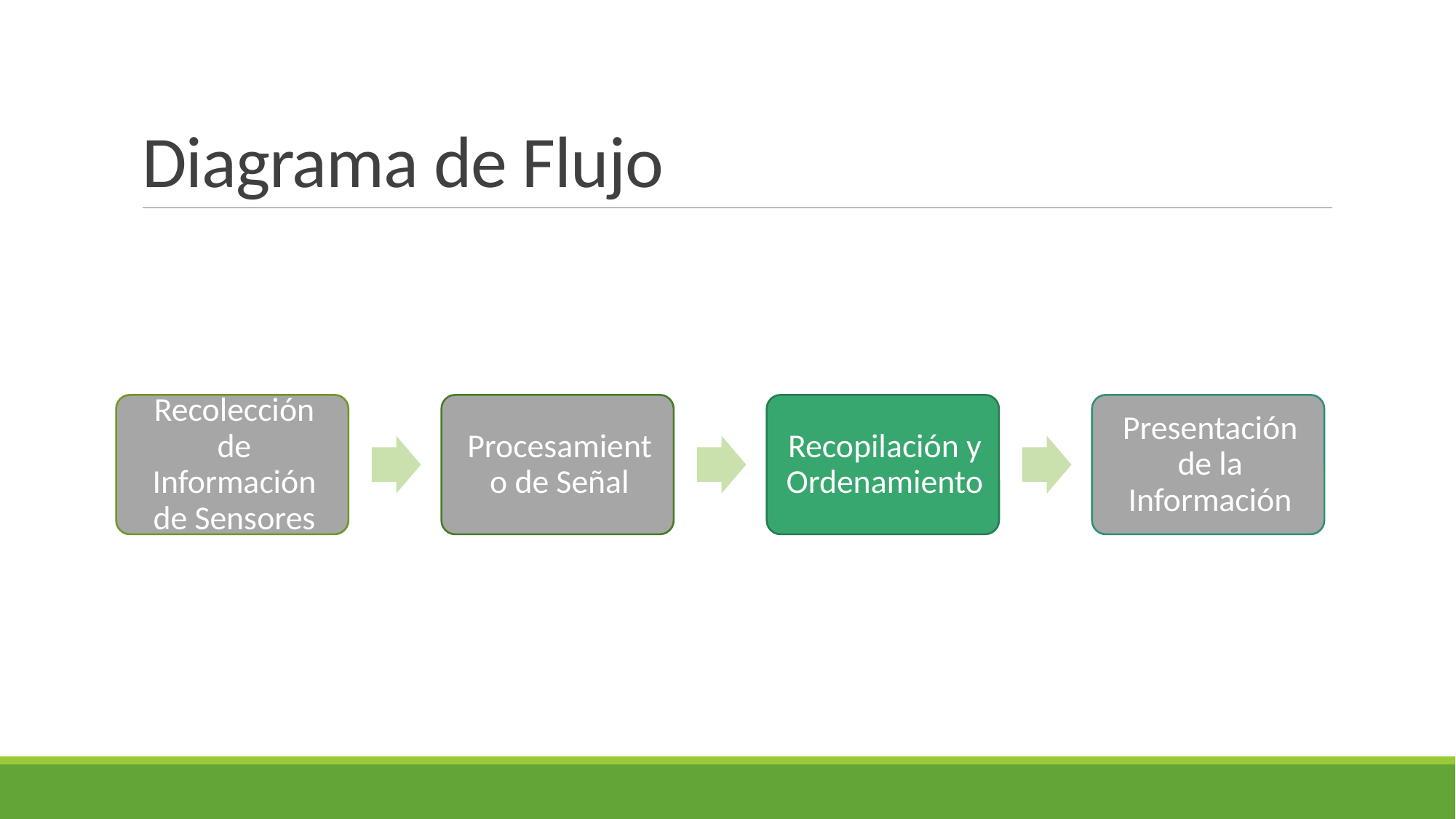

# Diagrama de Flujo
Recolección de Información de Sensores

Procesamiento de Señal

Recopilación y Ordenamiento

Presentación de la Información